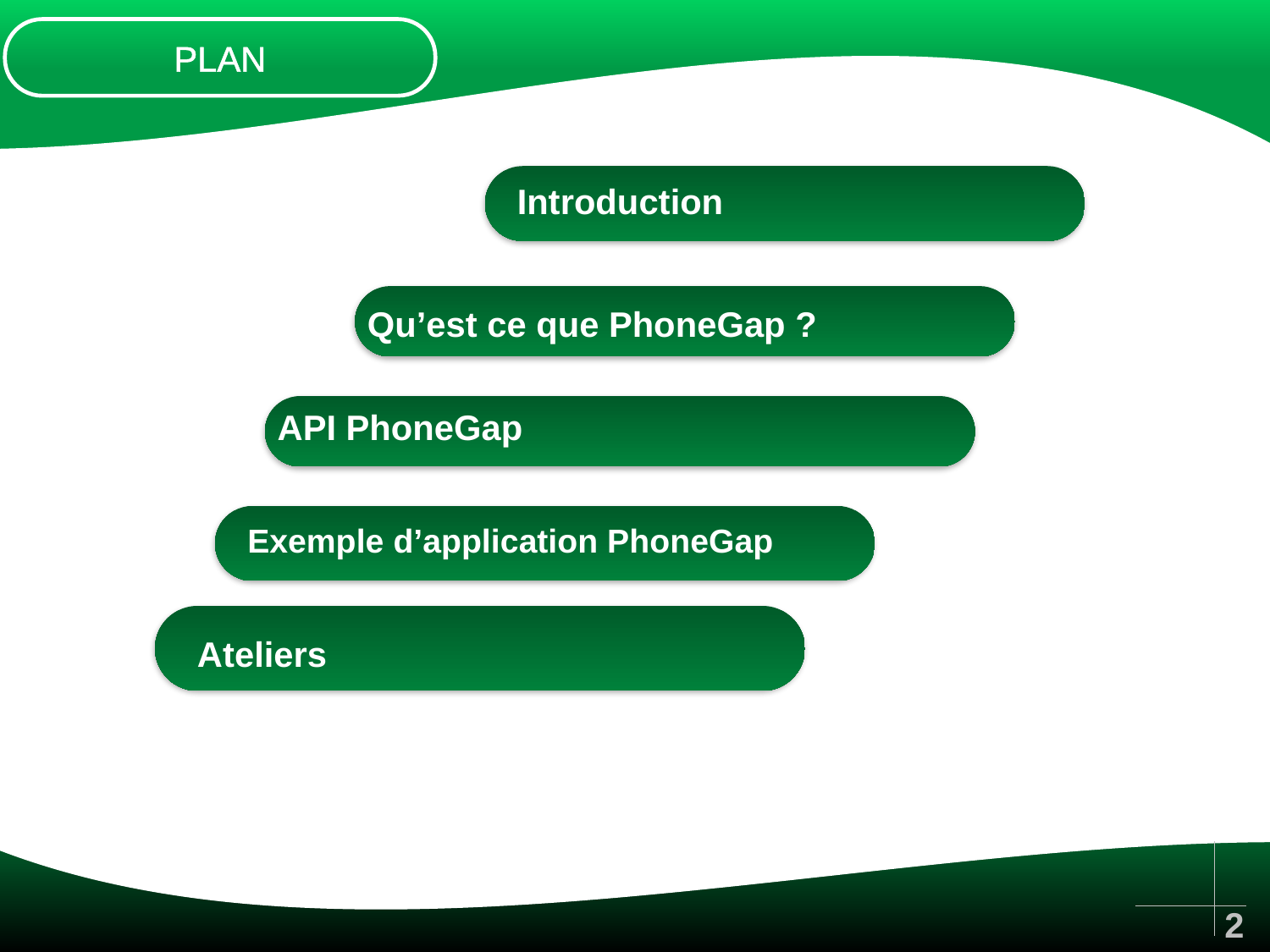

PLAN
 Introduction

Qu’est ce que PhoneGap ?

API PhoneGap

Exemple d’application PhoneGap

 Ateliers

2